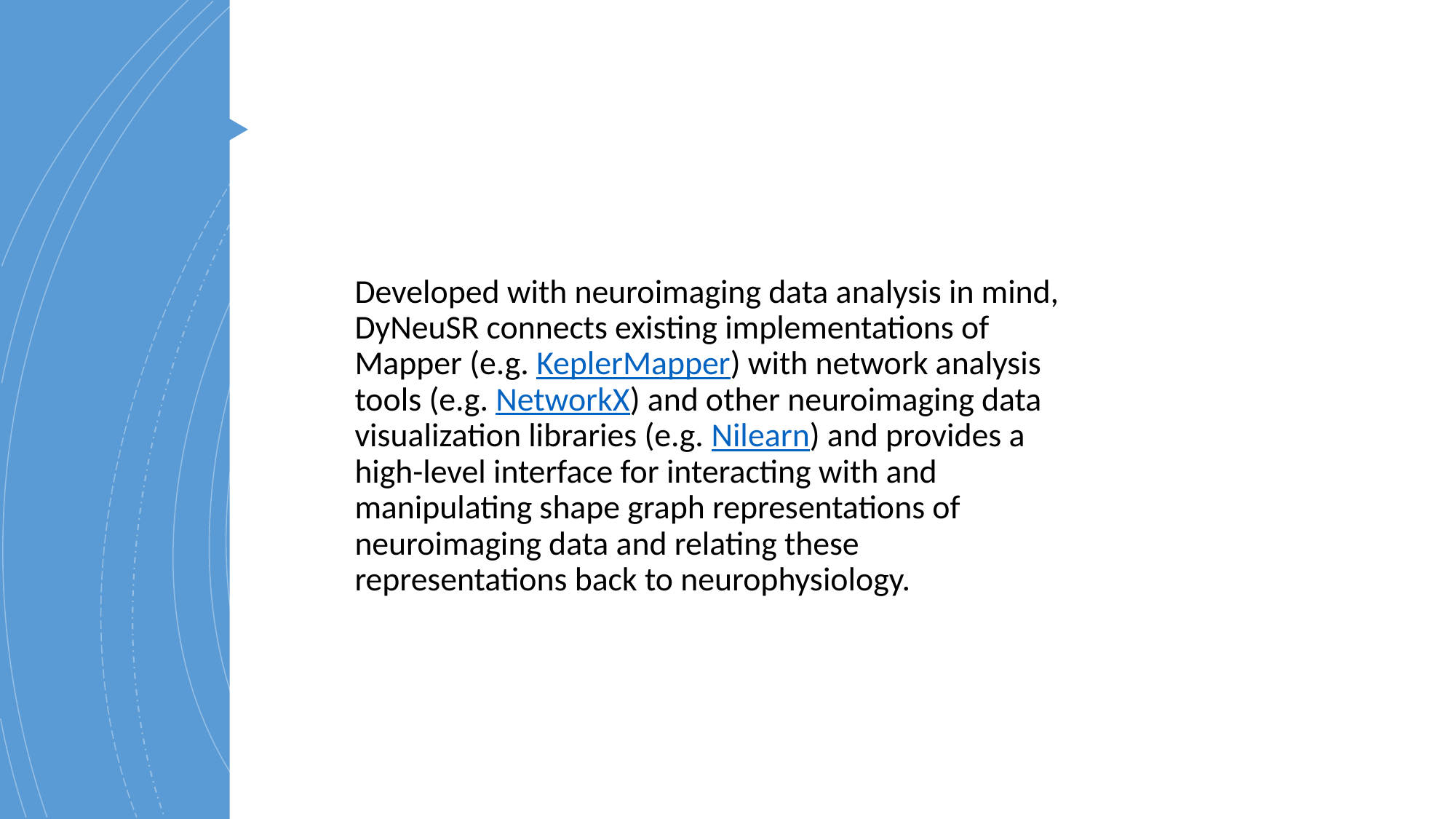

Developed with neuroimaging data analysis in mind, DyNeuSR connects existing implementations of Mapper (e.g. KeplerMapper) with network analysis tools (e.g. NetworkX) and other neuroimaging data visualization libraries (e.g. Nilearn) and provides a high-level interface for interacting with and manipulating shape graph representations of neuroimaging data and relating these representations back to neurophysiology.